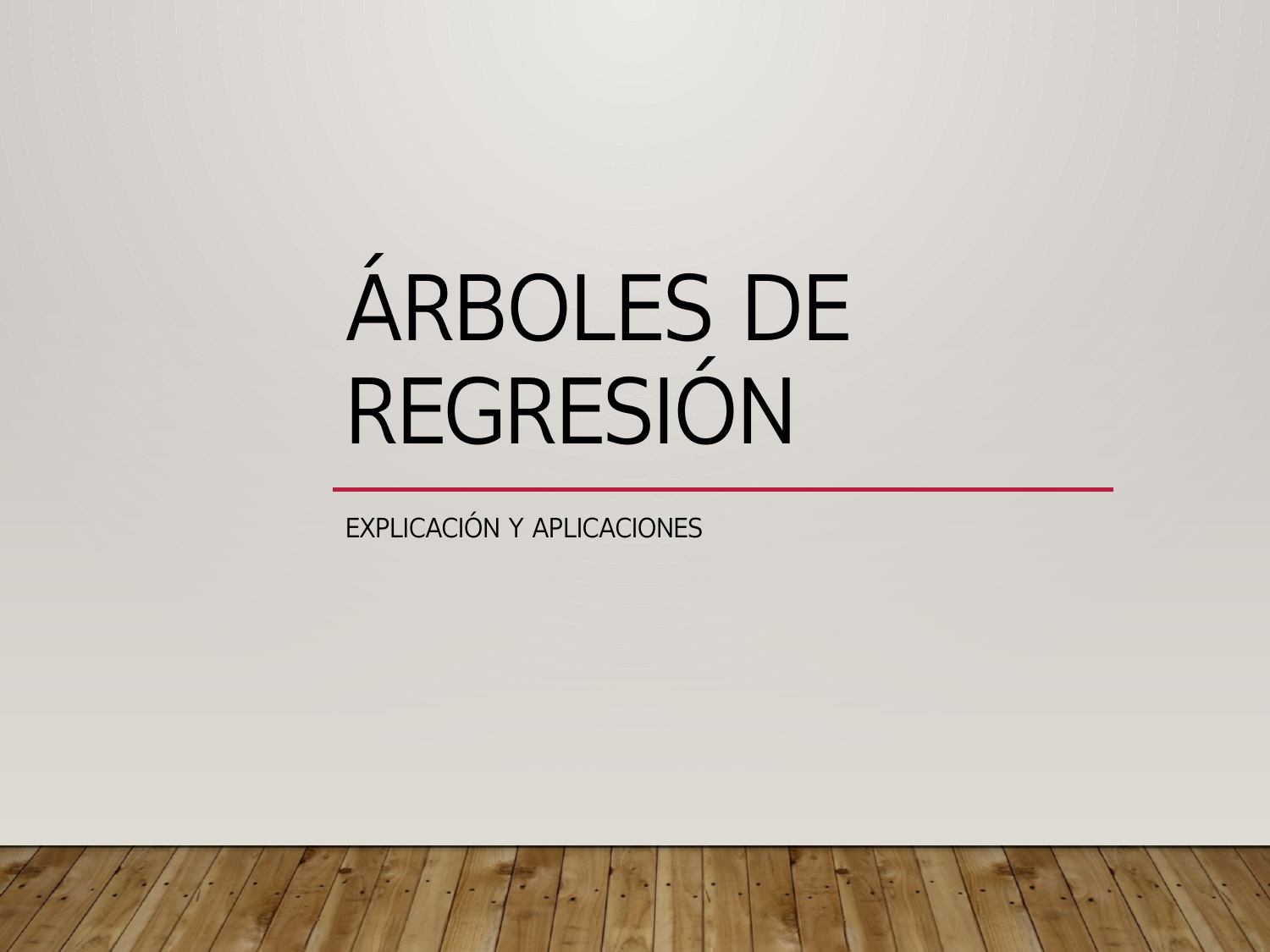

# Árboles de Regresión
Explicación y Aplicaciones